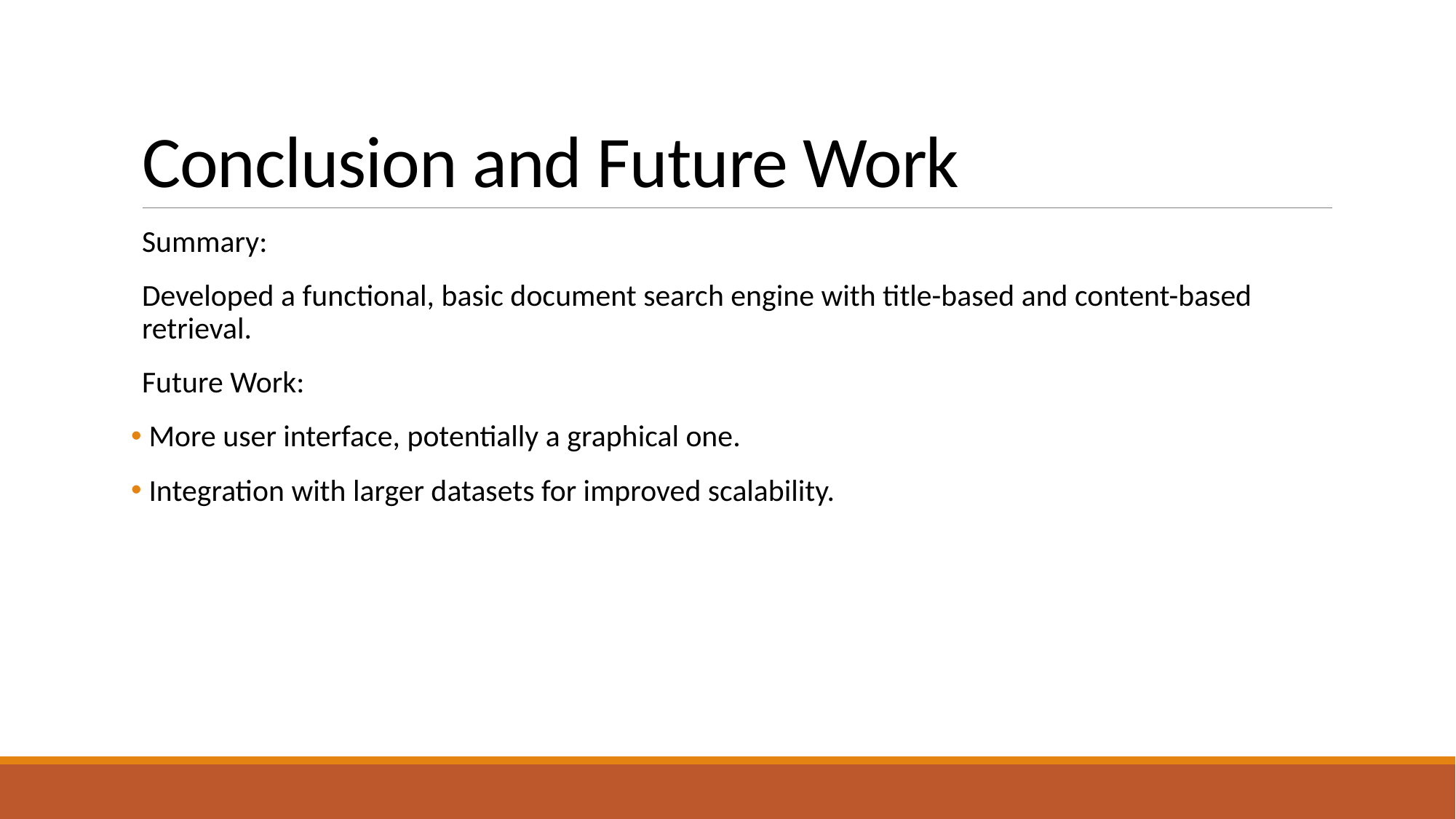

# Conclusion and Future Work
Summary:
Developed a functional, basic document search engine with title-based and content-based retrieval.
Future Work:
 More user interface, potentially a graphical one.
 Integration with larger datasets for improved scalability.